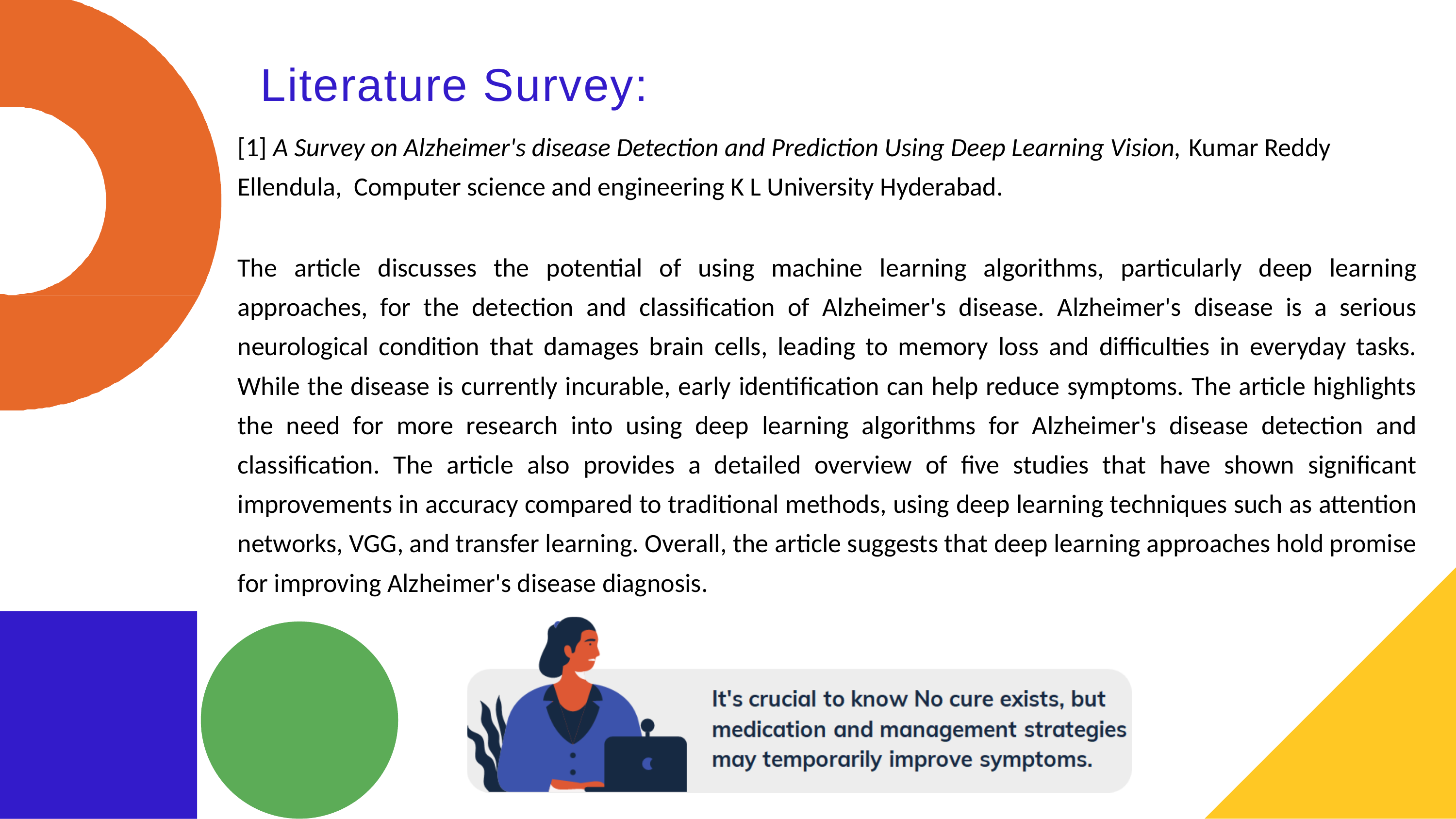

# Literature Survey:
[1] A Survey on Alzheimer's disease Detection and Prediction Using Deep Learning Vision, Kumar Reddy Ellendula,  Computer science and engineering K L University Hyderabad.

The article discusses the potential of using machine learning algorithms, particularly deep learning approaches, for the detection and classification of Alzheimer's disease. Alzheimer's disease is a serious neurological condition that damages brain cells, leading to memory loss and difficulties in everyday tasks. While the disease is currently incurable, early identification can help reduce symptoms. The article highlights the need for more research into using deep learning algorithms for Alzheimer's disease detection and classification. The article also provides a detailed overview of five studies that have shown significant improvements in accuracy compared to traditional methods, using deep learning techniques such as attention networks, VGG, and transfer learning. Overall, the article suggests that deep learning approaches hold promise for improving Alzheimer's disease diagnosis.